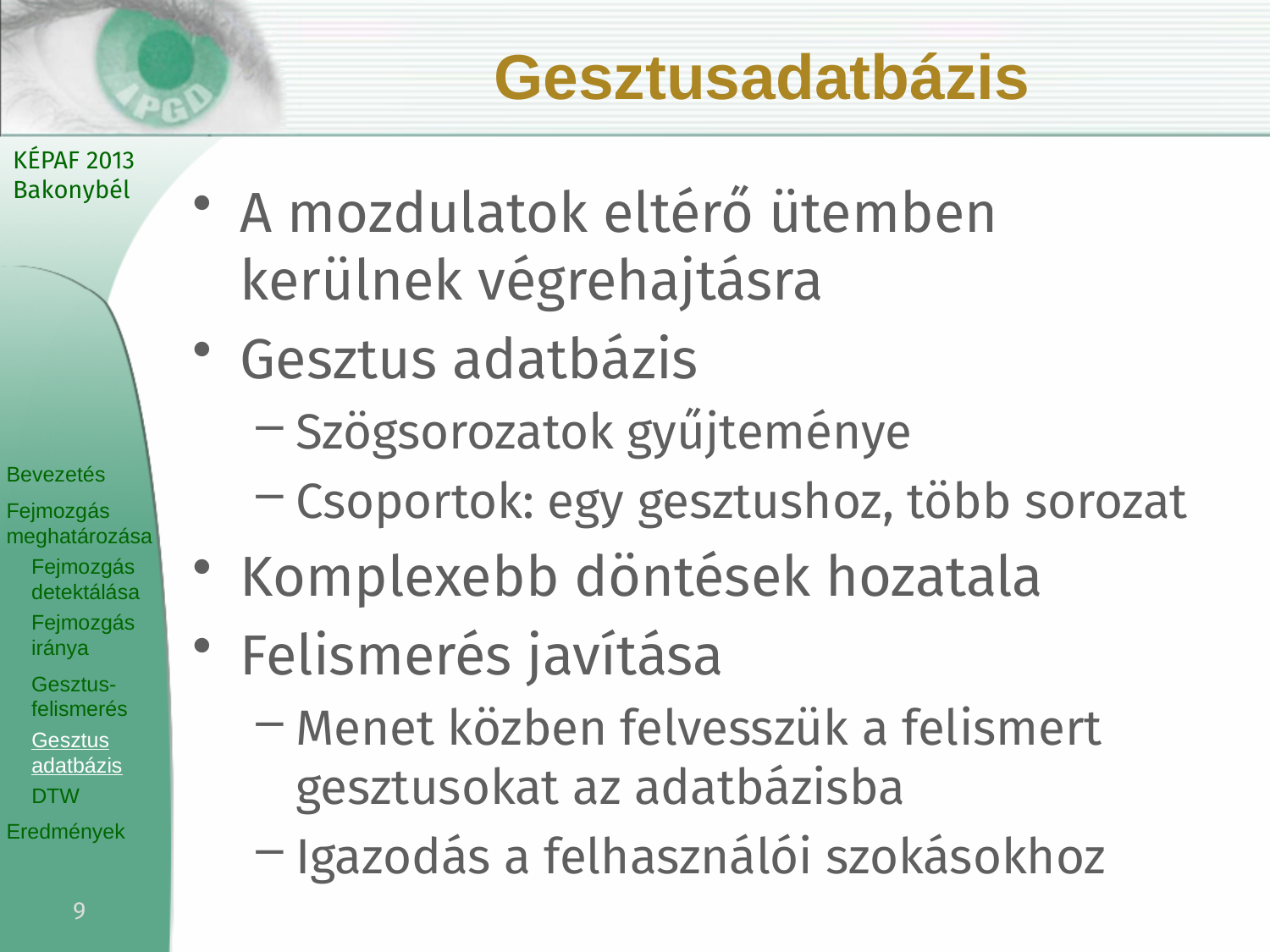

# Gesztusadatbázis
A mozdulatok eltérő ütemben kerülnek végrehajtásra
Gesztus adatbázis
Szögsorozatok gyűjteménye
Csoportok: egy gesztushoz, több sorozat
Komplexebb döntések hozatala
Felismerés javítása
Menet közben felvesszük a felismert gesztusokat az adatbázisba
Igazodás a felhasználói szokásokhoz
9